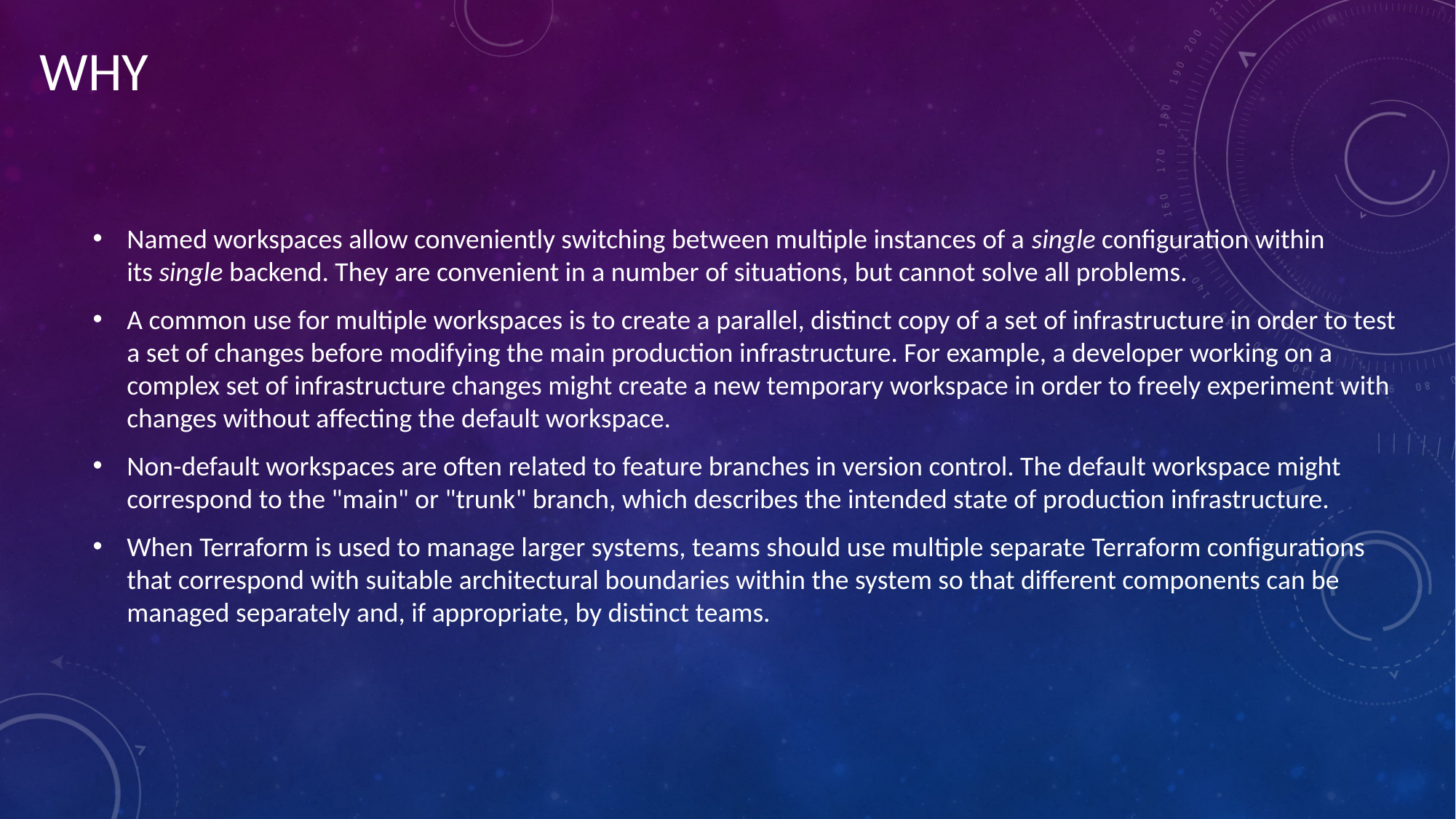

# Why
Named workspaces allow conveniently switching between multiple instances of a single configuration within its single backend. They are convenient in a number of situations, but cannot solve all problems.
A common use for multiple workspaces is to create a parallel, distinct copy of a set of infrastructure in order to test a set of changes before modifying the main production infrastructure. For example, a developer working on a complex set of infrastructure changes might create a new temporary workspace in order to freely experiment with changes without affecting the default workspace.
Non-default workspaces are often related to feature branches in version control. The default workspace might correspond to the "main" or "trunk" branch, which describes the intended state of production infrastructure.
When Terraform is used to manage larger systems, teams should use multiple separate Terraform configurations that correspond with suitable architectural boundaries within the system so that different components can be managed separately and, if appropriate, by distinct teams.